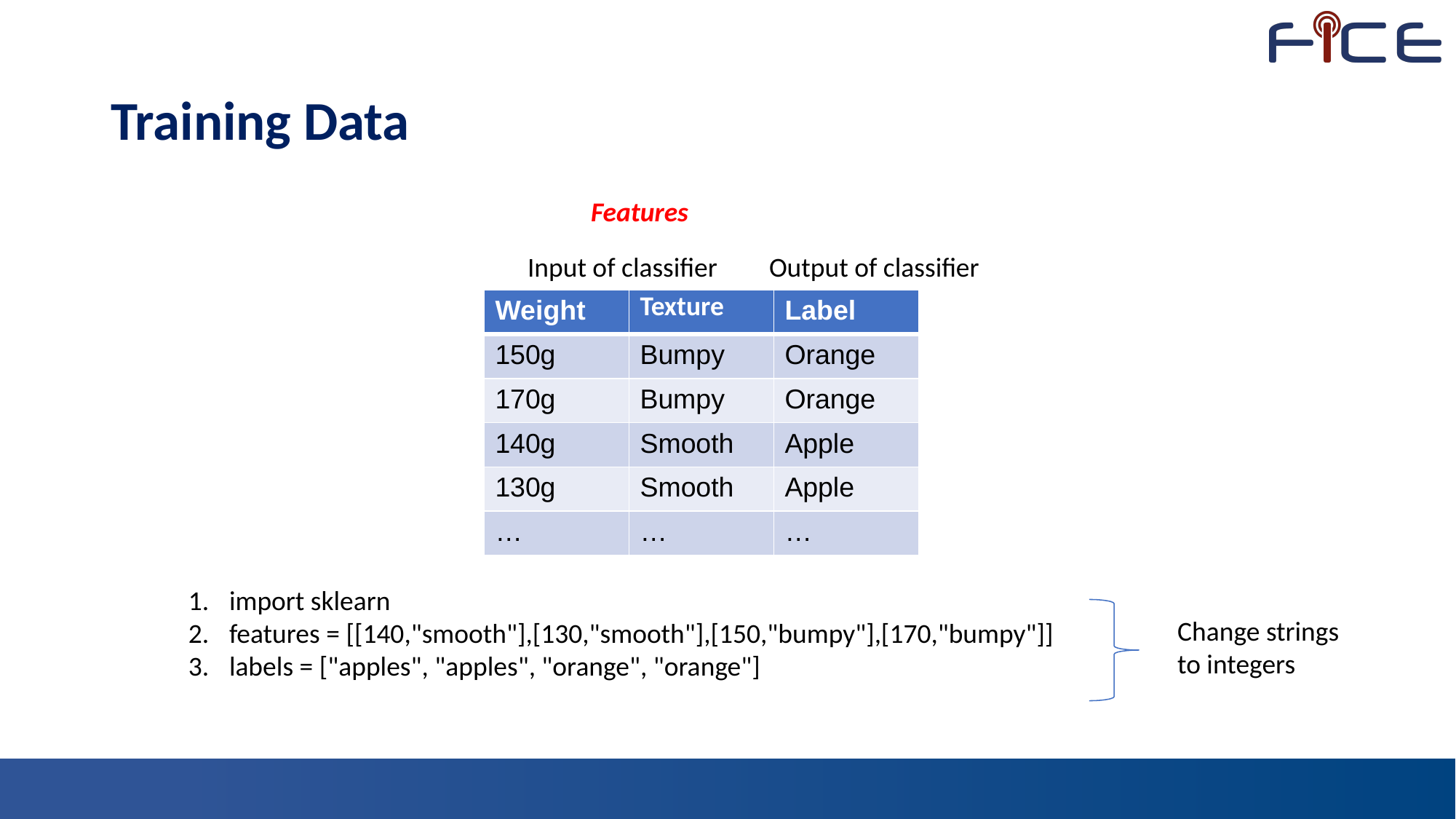

# Training Data
Features
Input of classifier
Output of classifier
| Weight | Texture | Label |
| --- | --- | --- |
| 150g | Bumpy | Orange |
| 170g | Bumpy | Orange |
| 140g | Smooth | Apple |
| 130g | Smooth | Apple |
| … | … | … |
import sklearn
features = [[140,"smooth"],[130,"smooth"],[150,"bumpy"],[170,"bumpy"]]
labels = ["apples", "apples", "orange", "orange"]

Change strings to integers